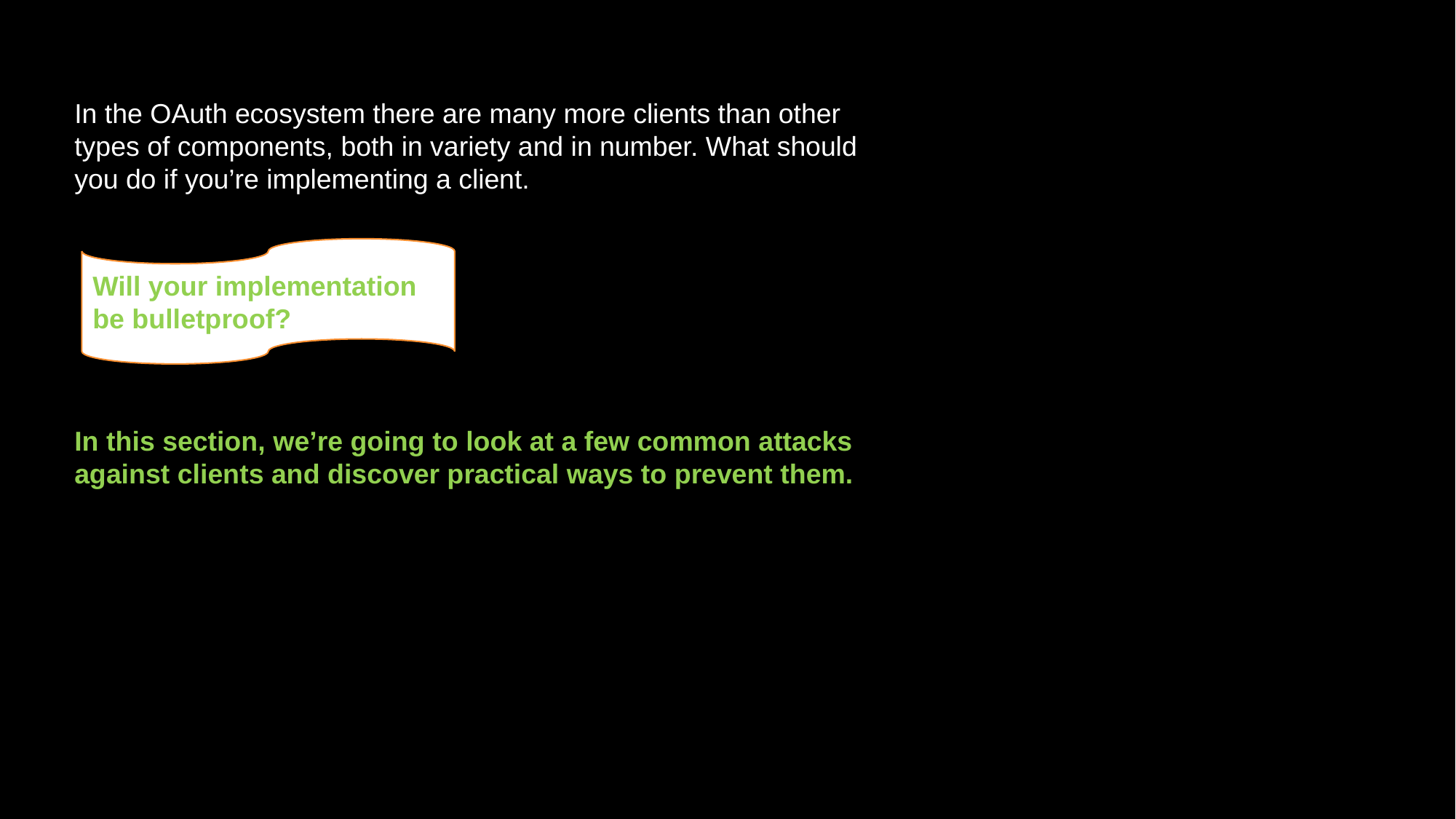

In the OAuth ecosystem there are many more clients than other types of components, both in variety and in number. What should you do if you’re implementing a client.

In this section, we’re going to look at a few common attacks against clients and discover practical ways to prevent them.

Will your implementation be bulletproof?